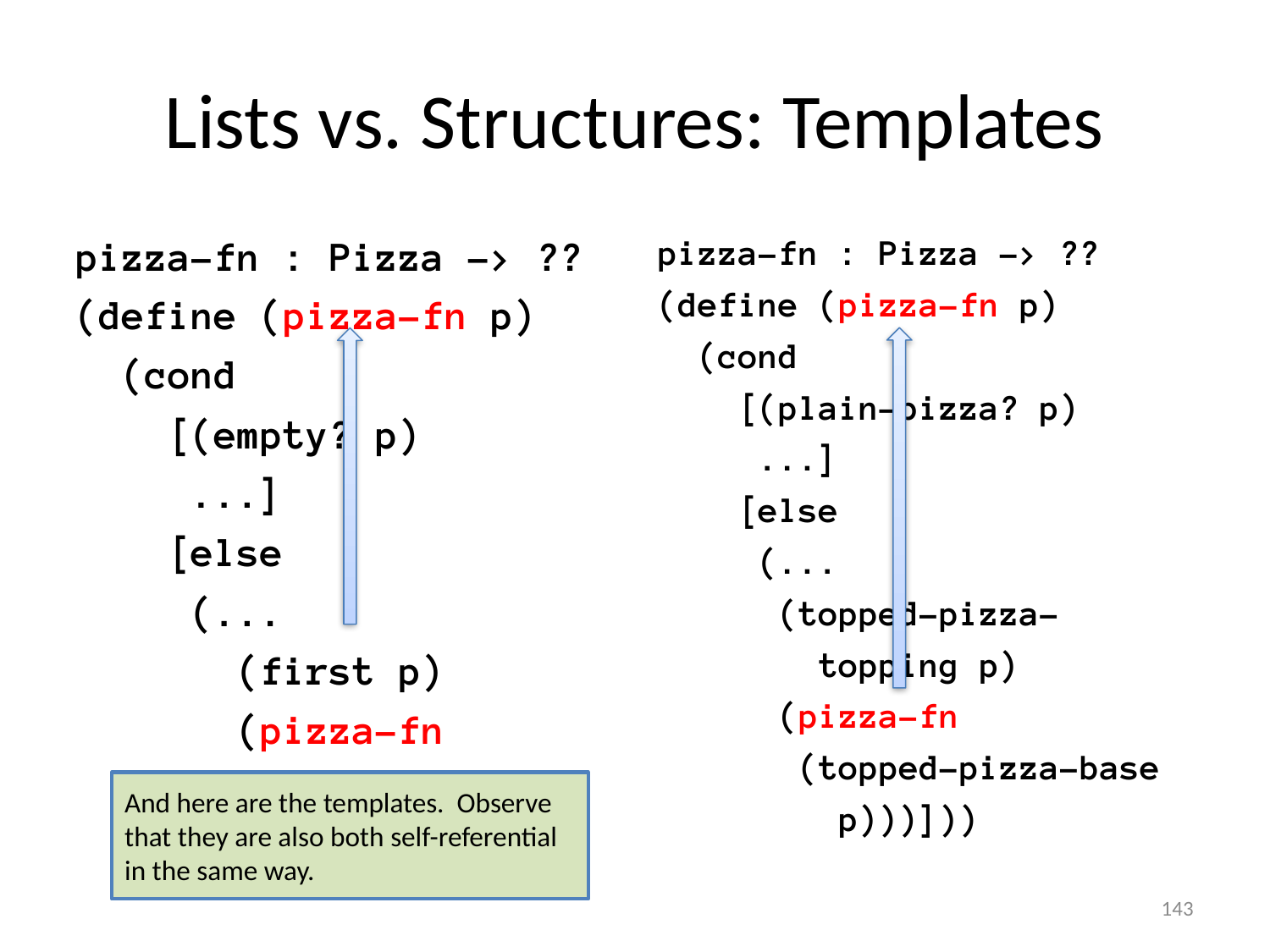

# Lists vs. Structures: Templates
pizza-fn : Pizza -> ??
(define (pizza-fn p)
  (cond
    [(empty? p)
     ...]
    [else
     (...
       (first p)
       (pizza-fn
         (rest p)))]))
pizza-fn : Pizza -> ??
(define (pizza-fn p)
  (cond
    [(plain-pizza? p)
     ...]
    [else
     (...
      (topped-pizza-
        topping p)
      (pizza-fn
       (topped-pizza-base
         p)))]))

And here are the templates.  Observe that they are also both self-referential in the same way.
143